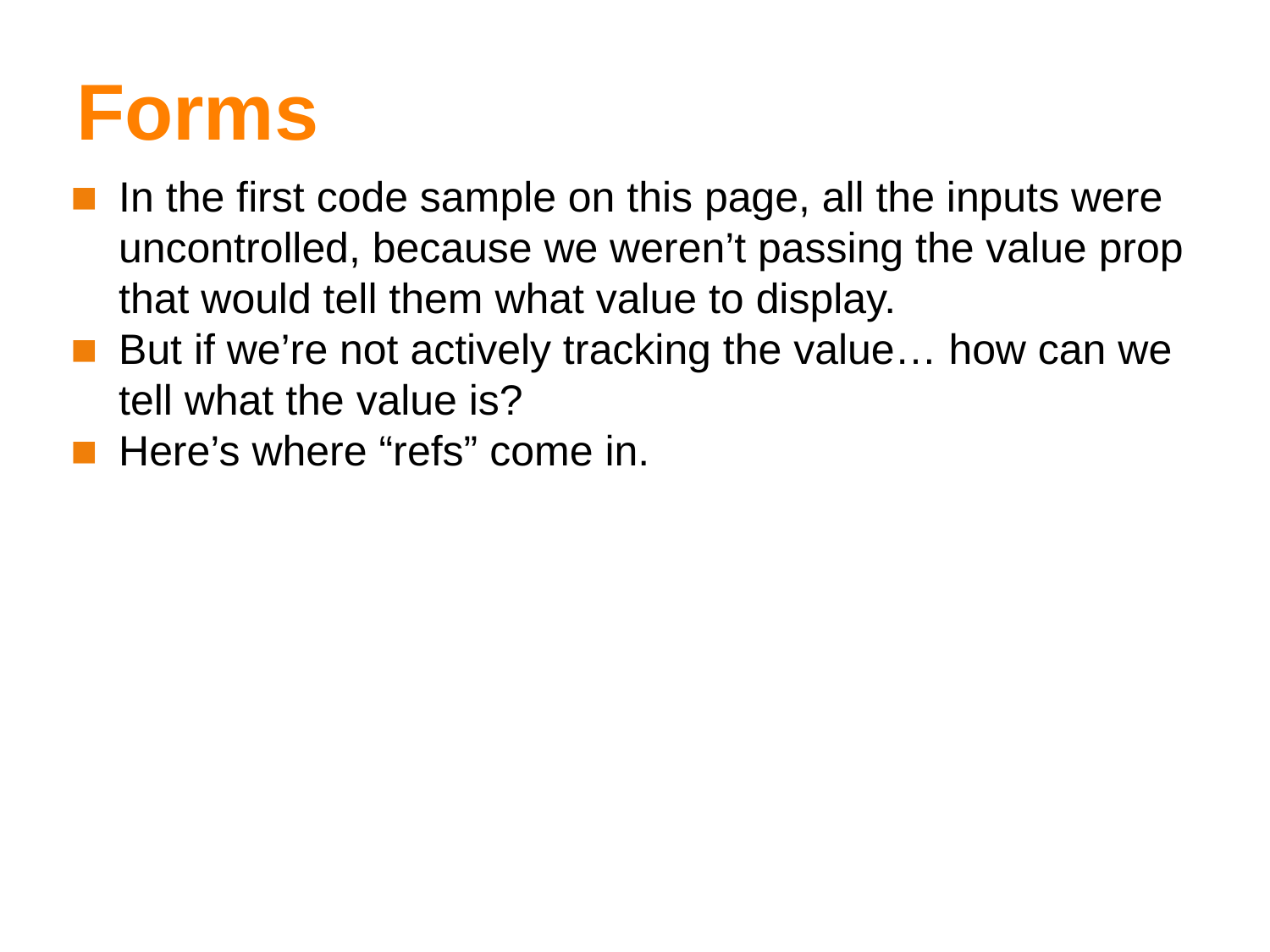

# Forms
In the first code sample on this page, all the inputs were uncontrolled, because we weren’t passing the value prop that would tell them what value to display.
But if we’re not actively tracking the value… how can we tell what the value is?
Here’s where “refs” come in.